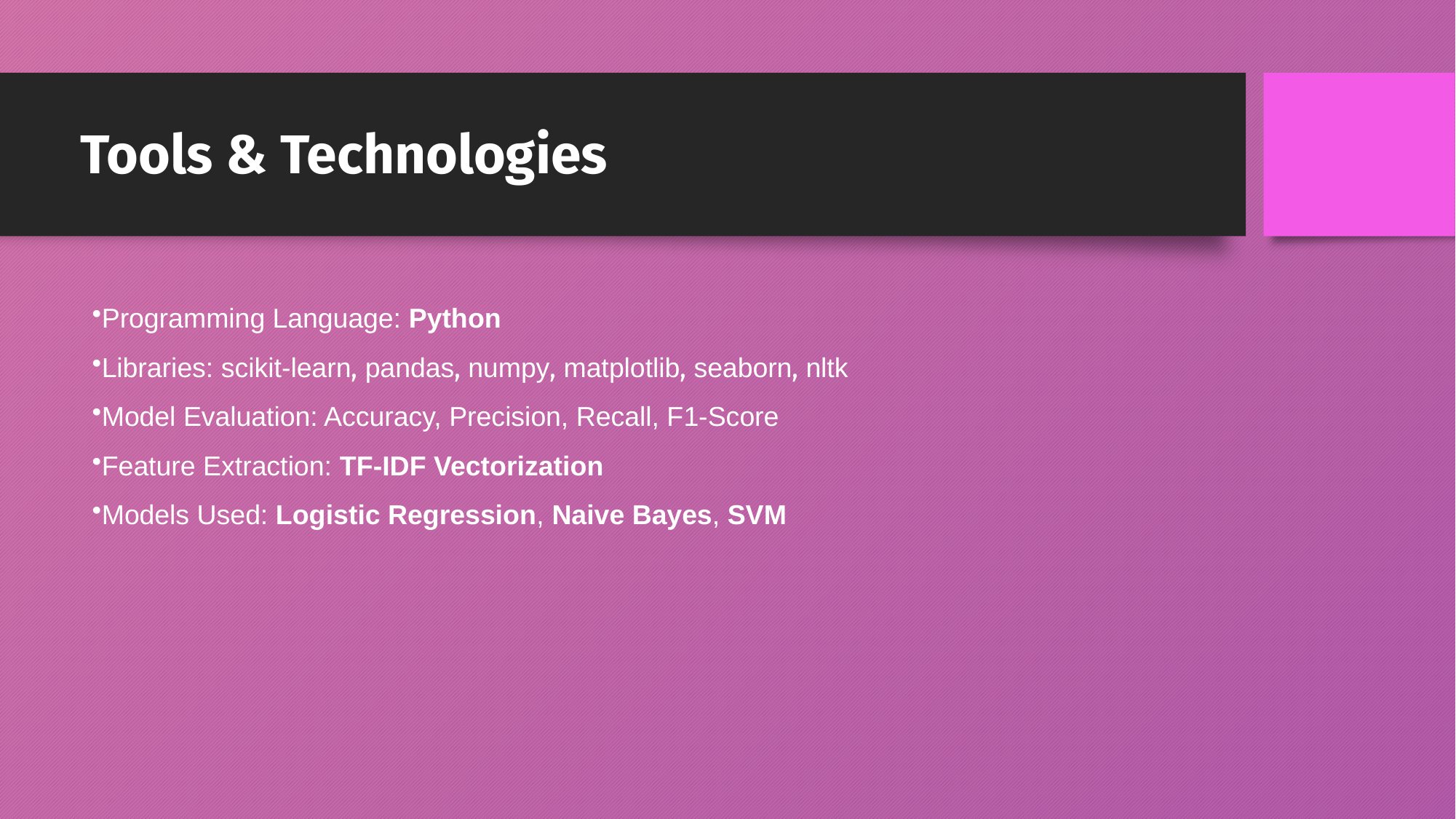

# Tools & Technologies
Programming Language: Python
Libraries: scikit-learn, pandas, numpy, matplotlib, seaborn, nltk
Model Evaluation: Accuracy, Precision, Recall, F1-Score
Feature Extraction: TF-IDF Vectorization
Models Used: Logistic Regression, Naive Bayes, SVM